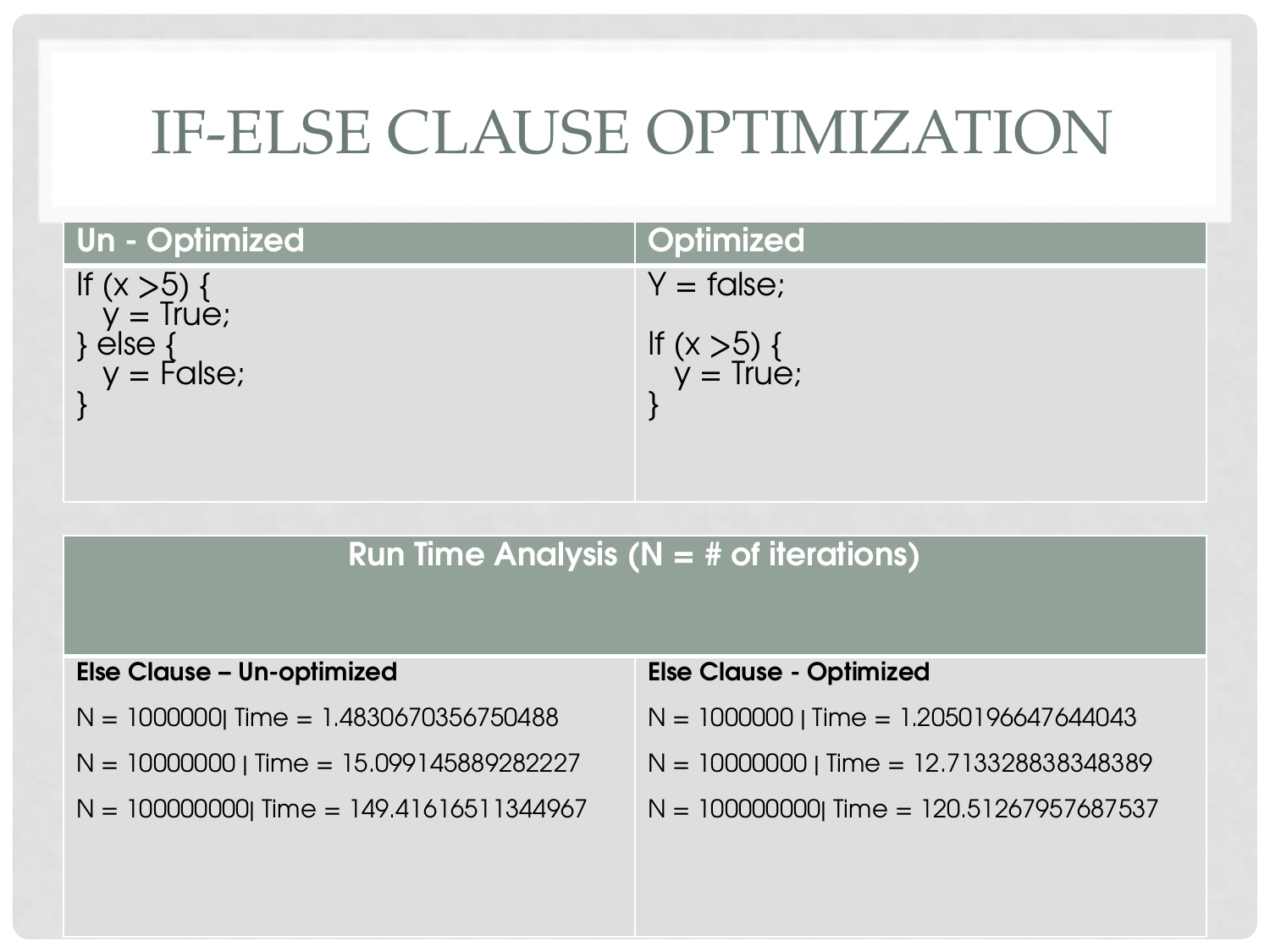

# If-Else Clause Optimization
| Un - Optimized | Optimized |
| --- | --- |
| If (x >5) { y = True; } else { y = False; } | Y = false; If (x >5) { y = True; } |

| Run Time Analysis (N = # of iterations) |  |
| --- | --- |
| Else Clause – Un-optimized N = 1000000| Time = 1.4830670356750488 N = 10000000 | Time = 15.099145889282227 N = 100000000| Time = 149.41616511344967 | Else Clause - Optimized N = 1000000 | Time = 1.2050196647644043 N = 10000000 | Time = 12.713328838348389 N = 100000000| Time = 120.51267957687537 |